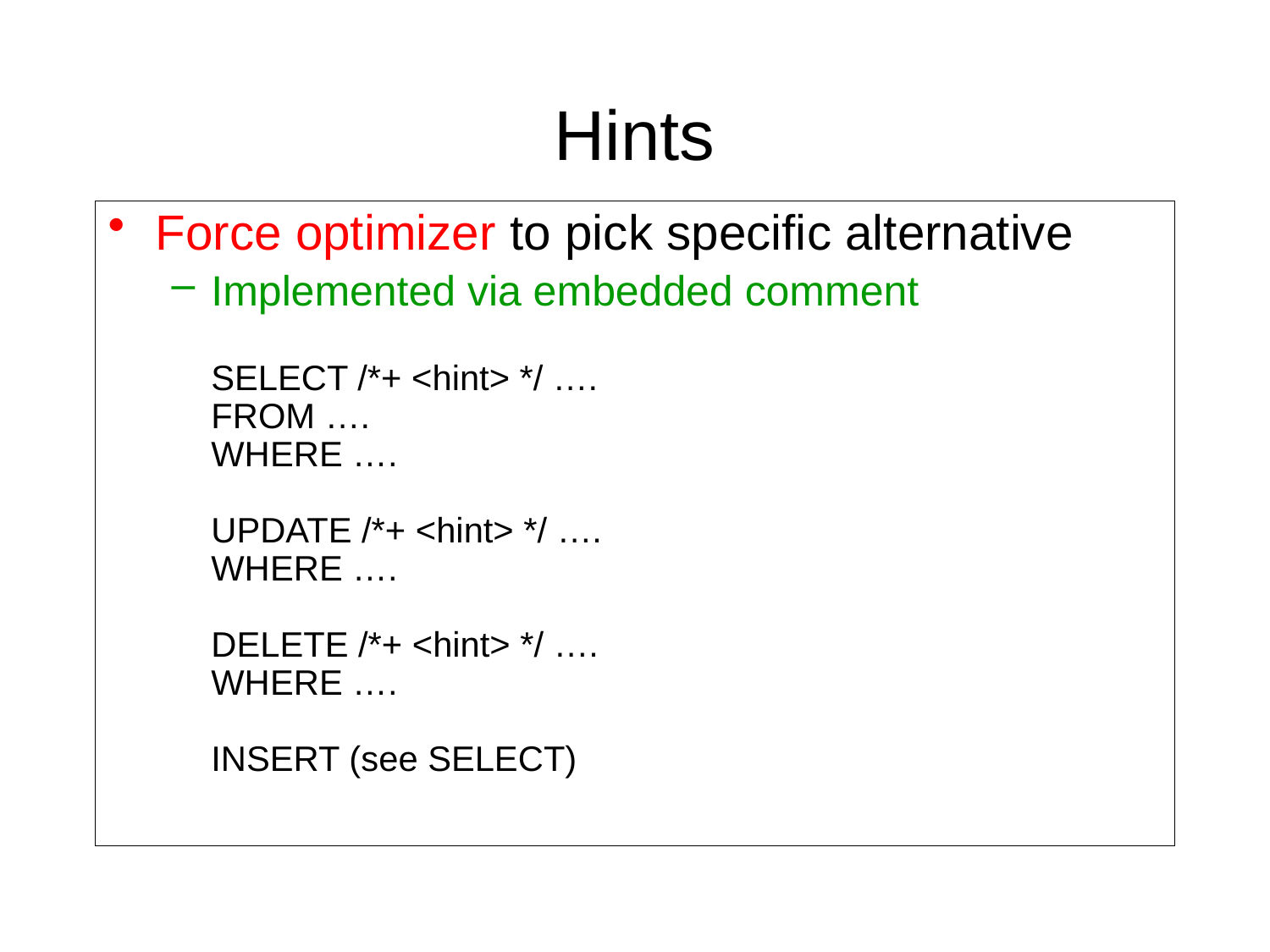

# Hints
Force optimizer to pick specific alternative
Implemented via embedded comment
SELECT /*+ <hint> */ ….
FROM ….
WHERE ….
UPDATE /*+ <hint> */ ….
WHERE ….
DELETE /*+ <hint> */ ….
WHERE ….
INSERT (see SELECT)